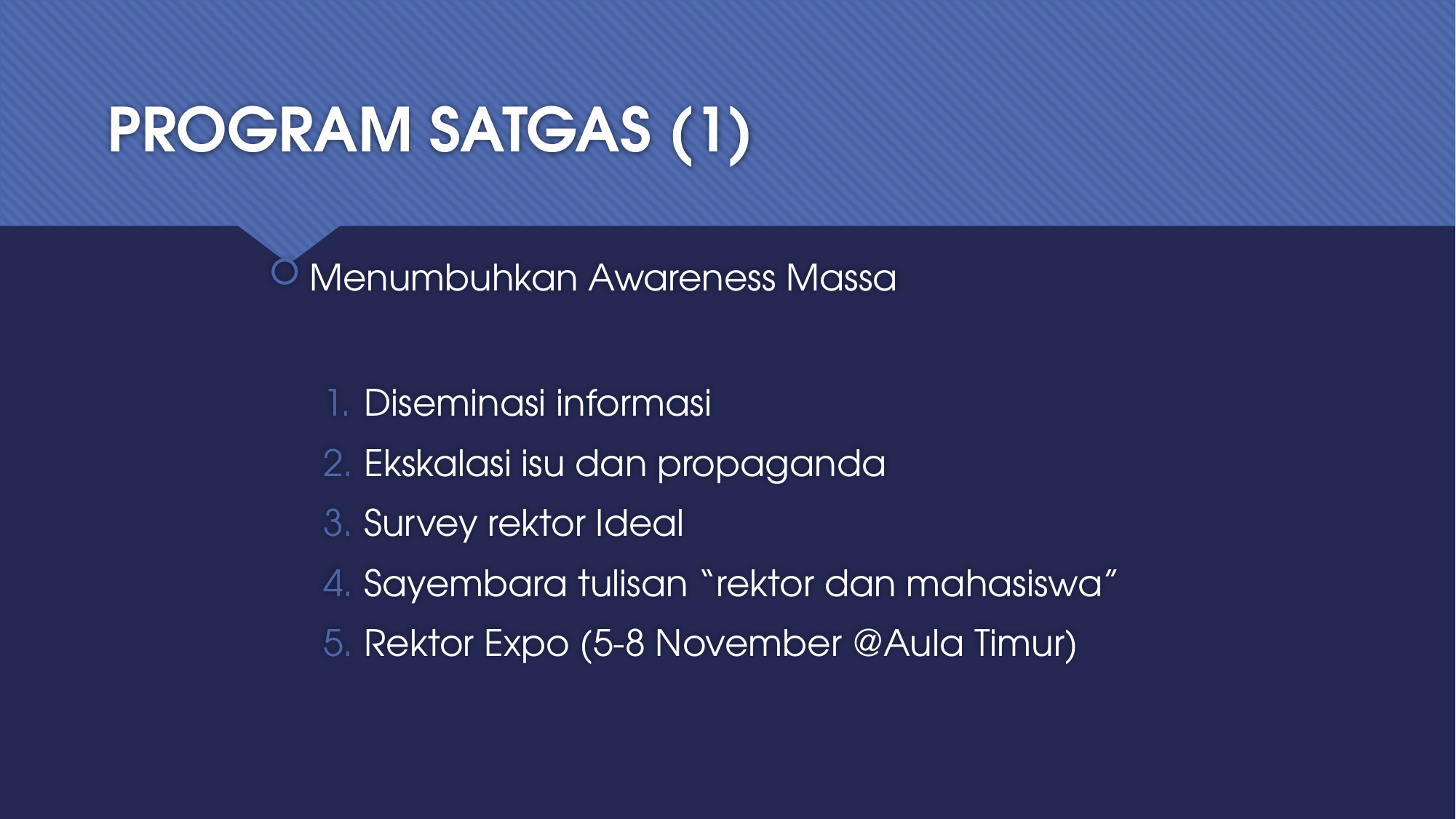

# PROGRAM SATGAS (1)
Menumbuhkan Awareness Massa

Diseminasi informasi
Ekskalasi isu dan propaganda
Survey rektor Ideal
Sayembara tulisan “rektor dan mahasiswa”
Rektor Expo (5-8 November @Aula Timur)